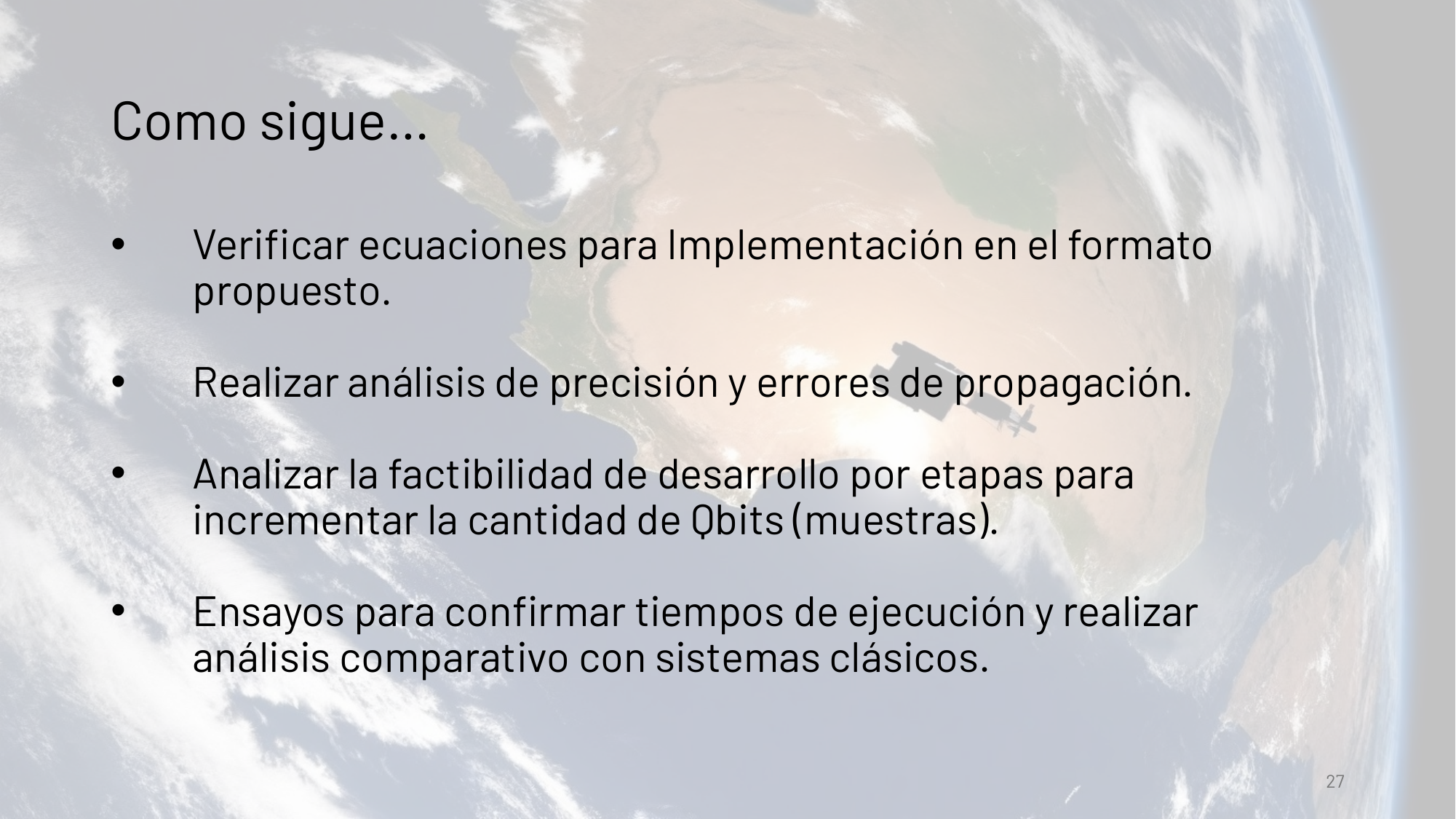

# Como sigue…
Verificar ecuaciones para Implementación en el formato propuesto.

Realizar análisis de precisión y errores de propagación.

Analizar la factibilidad de desarrollo por etapas para incrementar la cantidad de Qbits (muestras).

Ensayos para confirmar tiempos de ejecución y realizar análisis comparativo con sistemas clásicos.

27